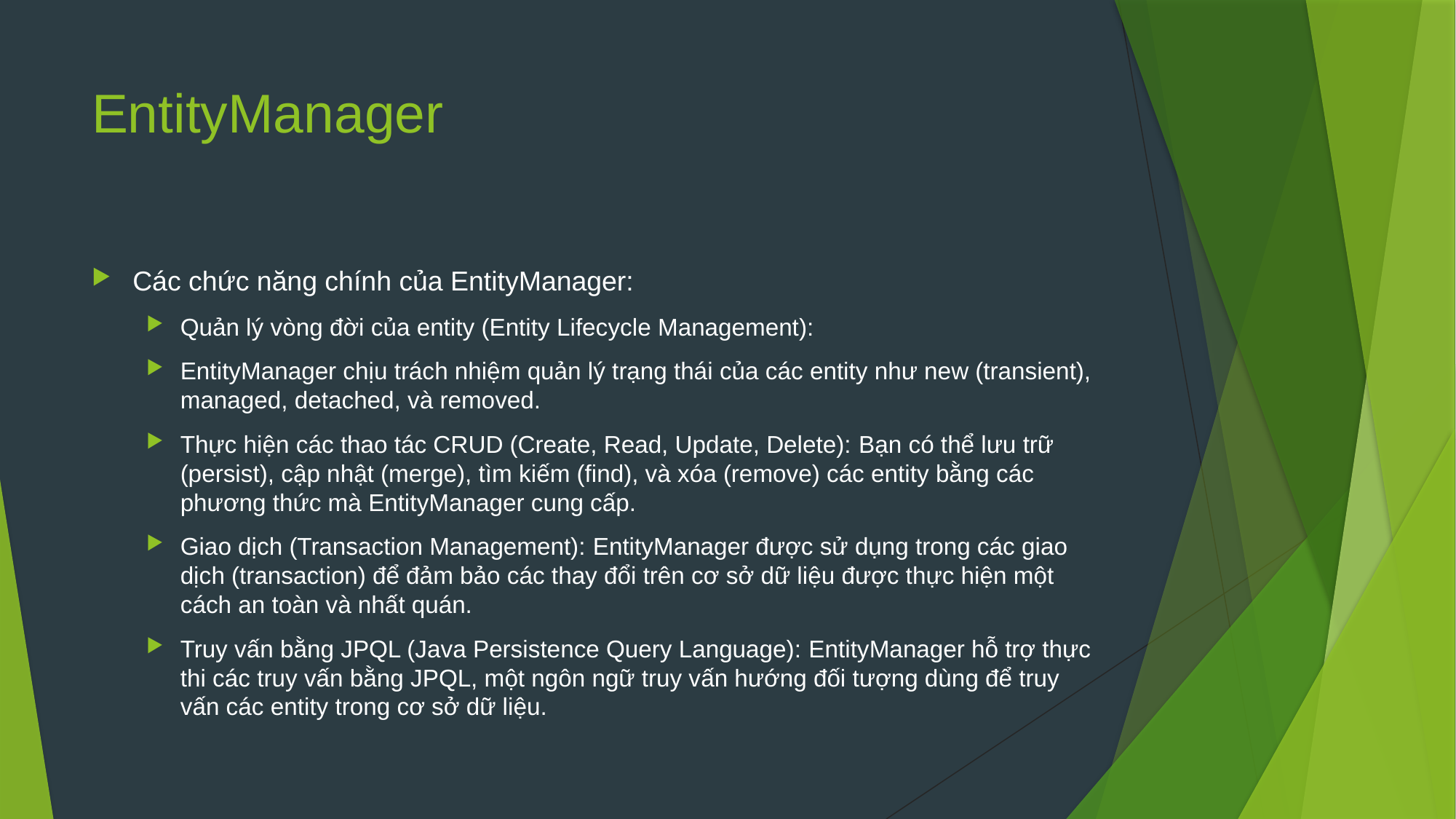

# EntityManager
Các chức năng chính của EntityManager:
Quản lý vòng đời của entity (Entity Lifecycle Management):
EntityManager chịu trách nhiệm quản lý trạng thái của các entity như new (transient), managed, detached, và removed.
Thực hiện các thao tác CRUD (Create, Read, Update, Delete): Bạn có thể lưu trữ (persist), cập nhật (merge), tìm kiếm (find), và xóa (remove) các entity bằng các phương thức mà EntityManager cung cấp.
Giao dịch (Transaction Management): EntityManager được sử dụng trong các giao dịch (transaction) để đảm bảo các thay đổi trên cơ sở dữ liệu được thực hiện một cách an toàn và nhất quán.
Truy vấn bằng JPQL (Java Persistence Query Language): EntityManager hỗ trợ thực thi các truy vấn bằng JPQL, một ngôn ngữ truy vấn hướng đối tượng dùng để truy vấn các entity trong cơ sở dữ liệu.